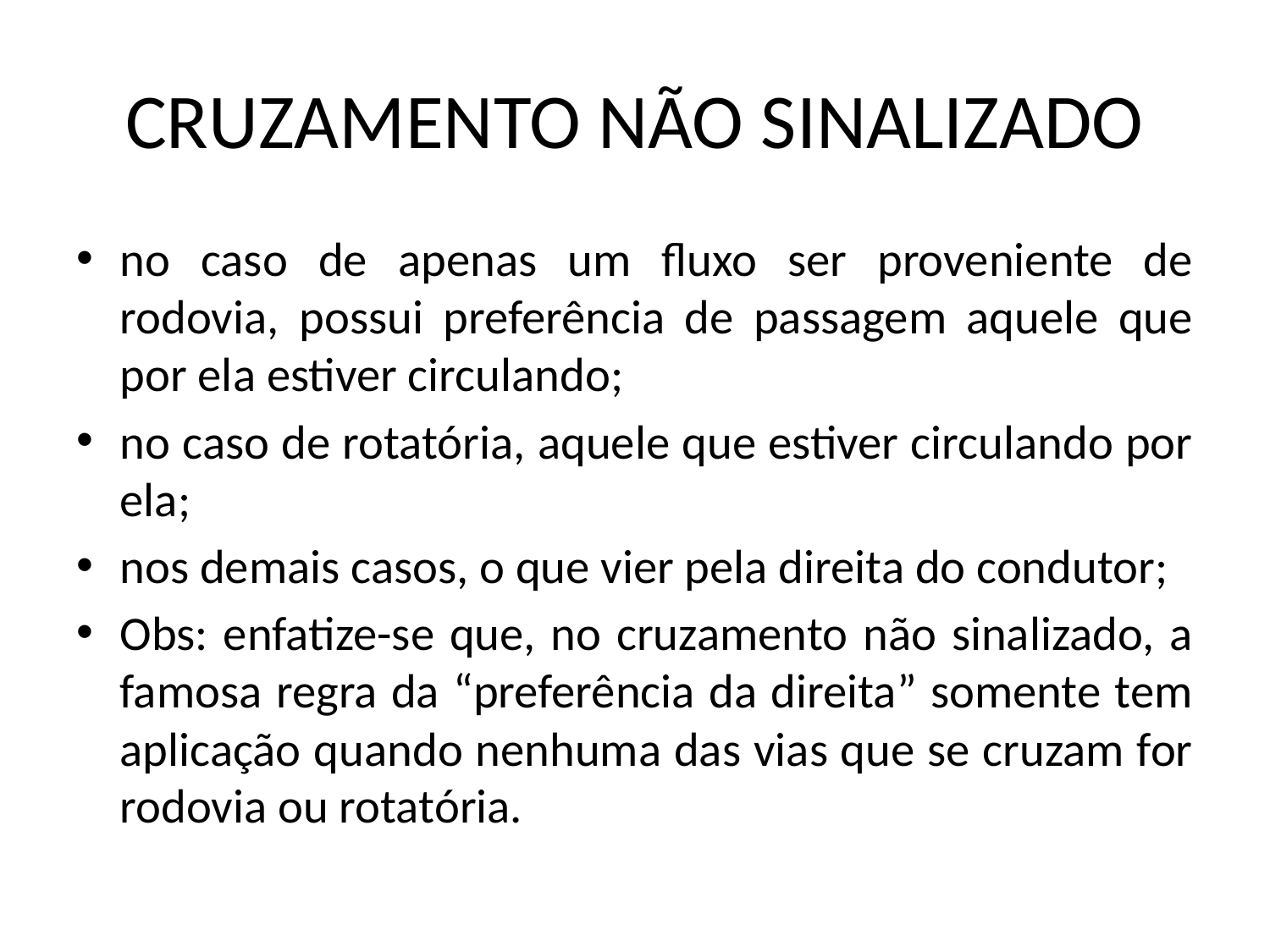

# CRUZAMENTO NÃO SINALIZADO
no caso de apenas um fluxo ser proveniente de rodovia, possui preferência de passagem aquele que por ela estiver circulando;
no caso de rotatória, aquele que estiver circulando por ela;
nos demais casos, o que vier pela direita do condutor;
Obs: enfatize-se que, no cruzamento não sinalizado, a famosa regra da “preferência da direita” somente tem aplicação quando nenhuma das vias que se cruzam for rodovia ou rotatória.